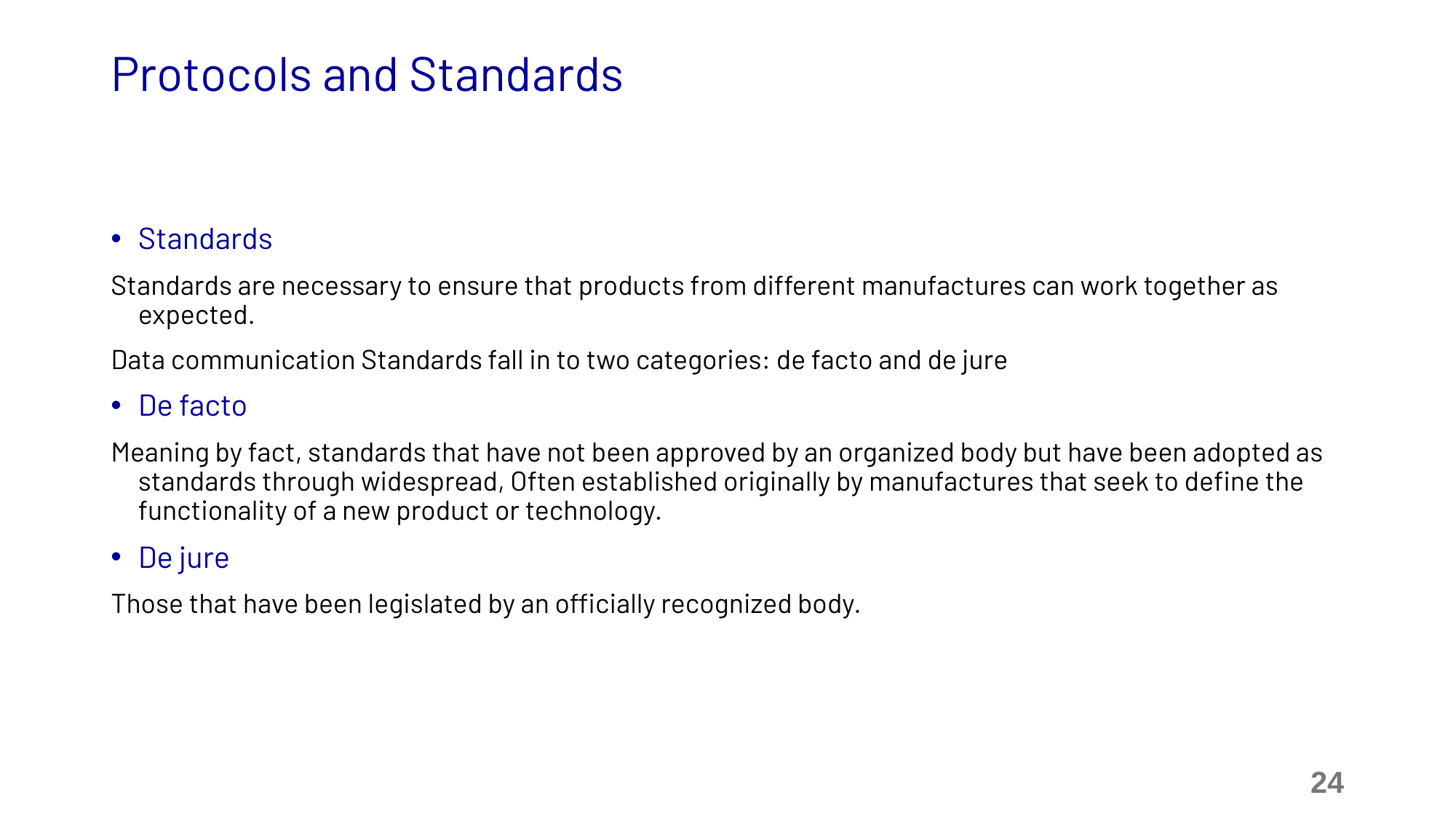

# Protocols and Standards
Standards
Standards are necessary to ensure that products from different manufactures can work together as expected.
Data communication Standards fall in to two categories: de facto and de jure
De facto
Meaning by fact, standards that have not been approved by an organized body but have been adopted as standards through widespread, Often established originally by manufactures that seek to define the functionality of a new product or technology.
De jure
Those that have been legislated by an officially recognized body.
24